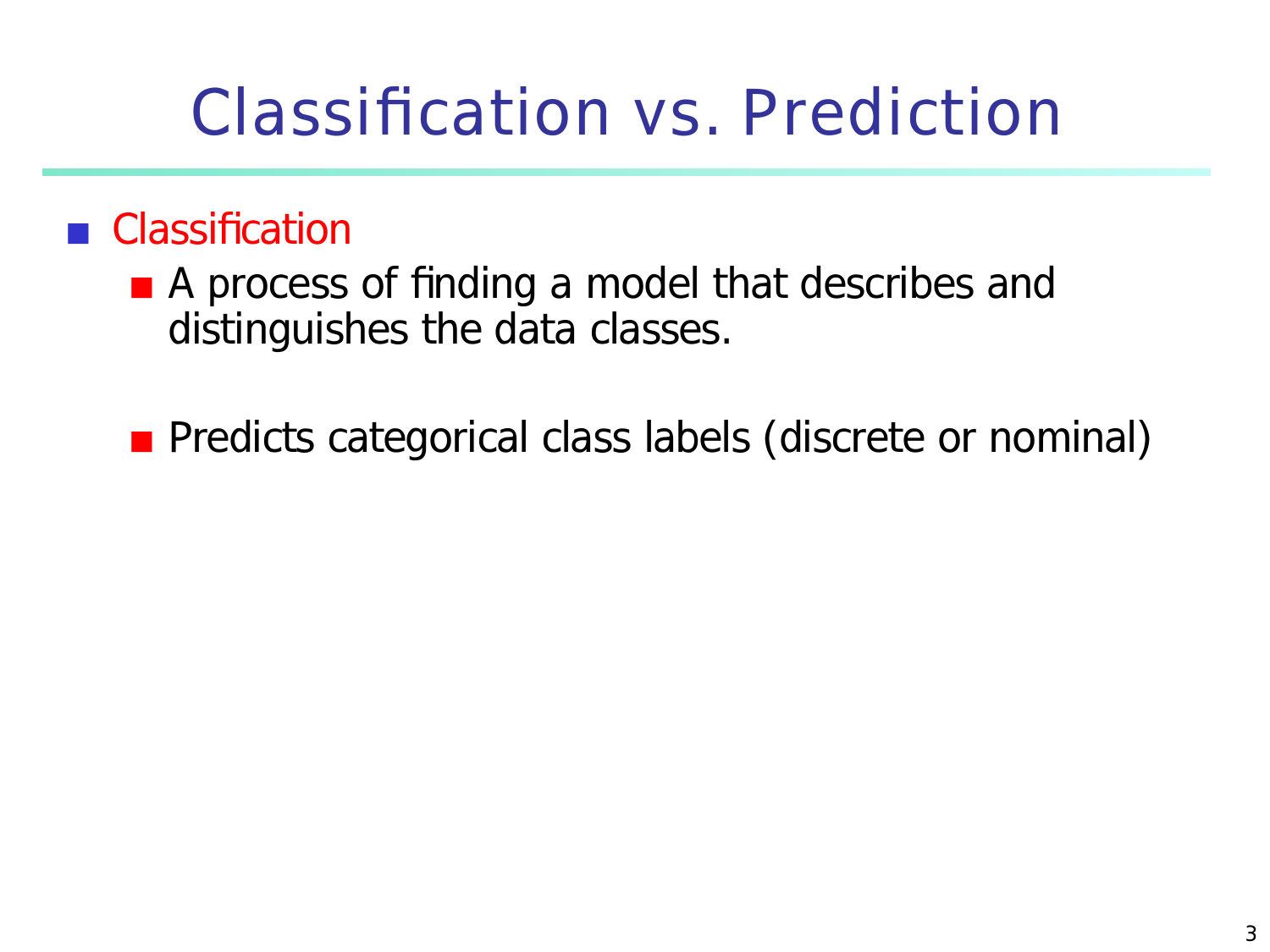

# Classification vs. Prediction
Classification
A process of finding a model that describes and distinguishes the data classes.

Predicts categorical class labels (discrete or nominal)

3